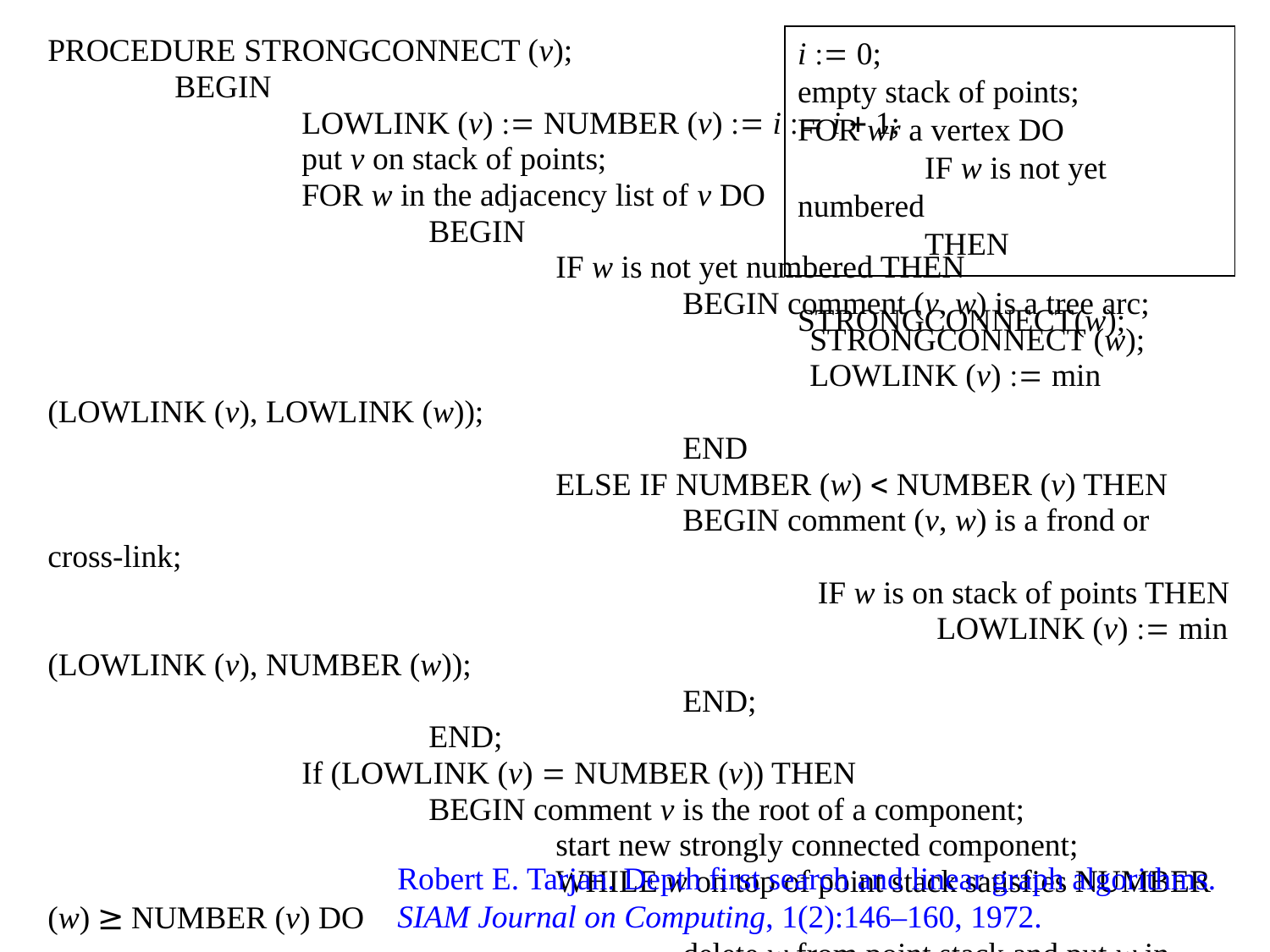

PROCEDURE STRONGCONNECT (v);
	BEGIN
		LOWLINK (v) := NUMBER (v) := i := i + 1;
		put v on stack of points;
		FOR w in the adjacency list of v DO
			BEGIN
				IF w is not yet numbered THEN
					BEGIN comment (v, w) is a tree arc;
						STRONGCONNECT (w);
						LOWLINK (v) := min (LOWLINK (v), LOWLINK (w));
					END
				ELSE IF NUMBER (w) < NUMBER (v) THEN
					BEGIN comment (v, w) is a frond or cross-link;
						 IF w is on stack of points THEN
							LOWLINK (v) := min (LOWLINK (v), NUMBER (w));
					END;
			END;
		If (LOWLINK (v) = NUMBER (v)) THEN
			BEGIN comment v is the root of a component;
				start new strongly connected component;
				WHILE w on top of point stack satisfies NUMBER (w) ≥ NUMBER (v) DO
					delete w from point stack and put w in current component;
			END;
	END;
i := 0;
empty stack of points;
FOR wr a vertex DO
	IF w is not yet numbered
	THEN
		STRONGCONNECT(w);
Robert E. Tarjan. Depth first search and linear graph algorithms. SIAM Journal on Computing, 1(2):146–160, 1972.